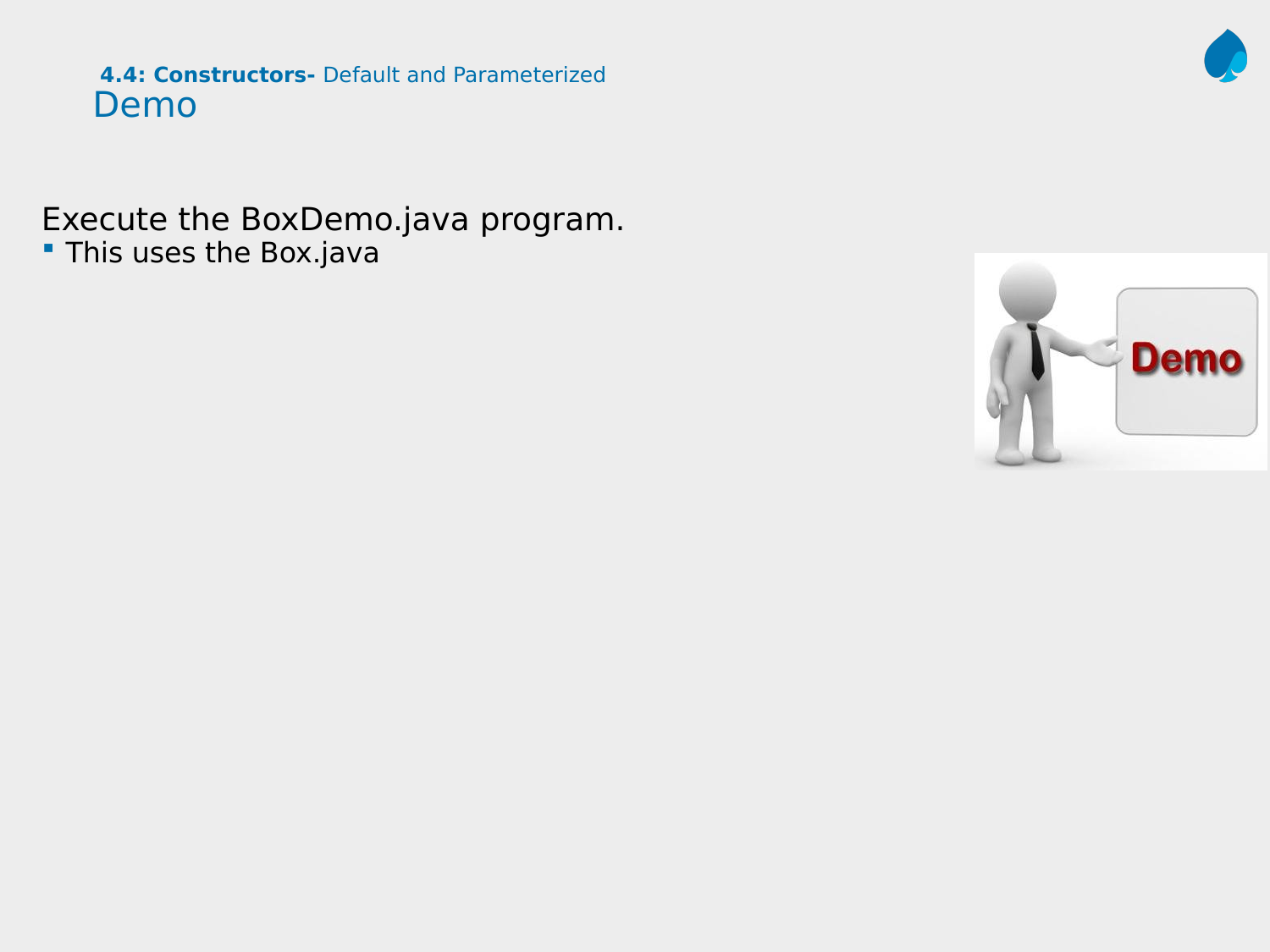

# 4.4: Constructors- Default and Parameterized Demo
Execute the BoxDemo.java program.
This uses the Box.java